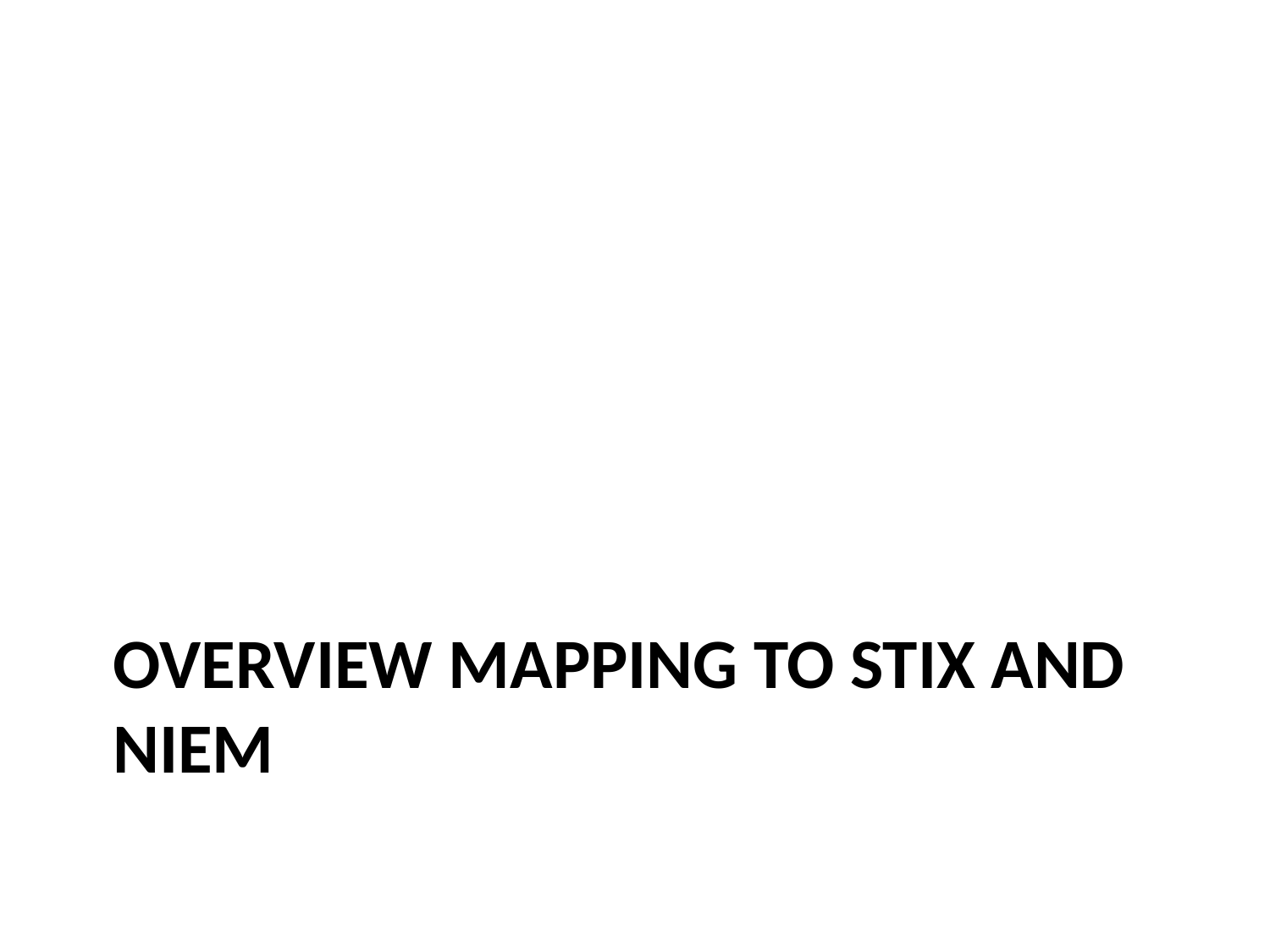

# Overview Mapping to STIX and NIEM